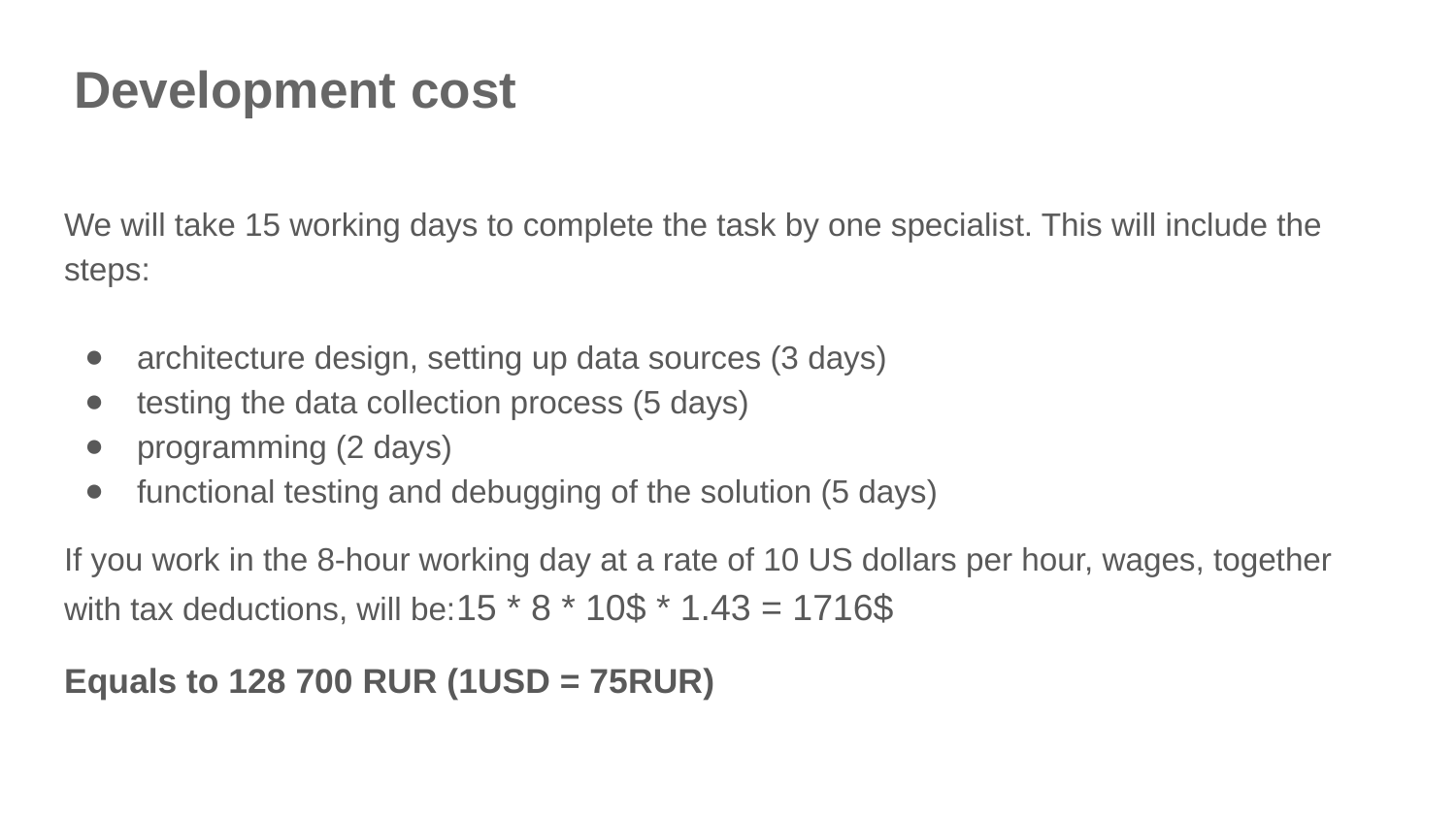

# Development cost
We will take 15 working days to complete the task by one specialist. This will include the steps:

architecture design, setting up data sources (3 days)
testing the data collection process (5 days)
programming (2 days)
functional testing and debugging of the solution (5 days)
If you work in the 8-hour working day at a rate of 10 US dollars per hour, wages, together with tax deductions, will be:15 * 8 * 10$ * 1.43 = 1716$
Equals to 128 700 RUR (1USD = 75RUR)